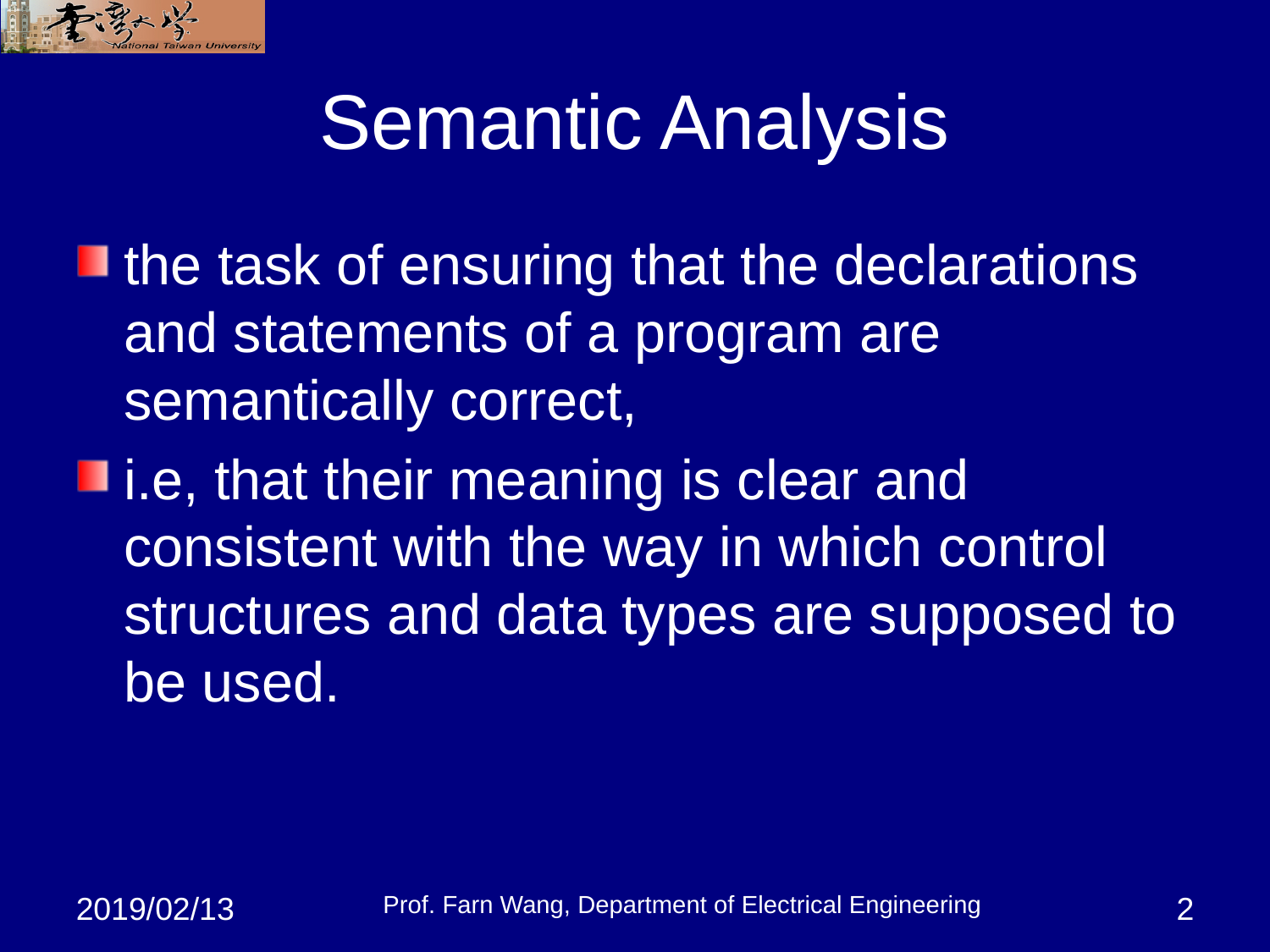

# Semantic Analysis
the task of ensuring that the declarations and statements of a program are semantically correct,
i.e, that their meaning is clear and consistent with the way in which control structures and data types are supposed to be used.
Prof. Farn Wang, Department of Electrical Engineering
2